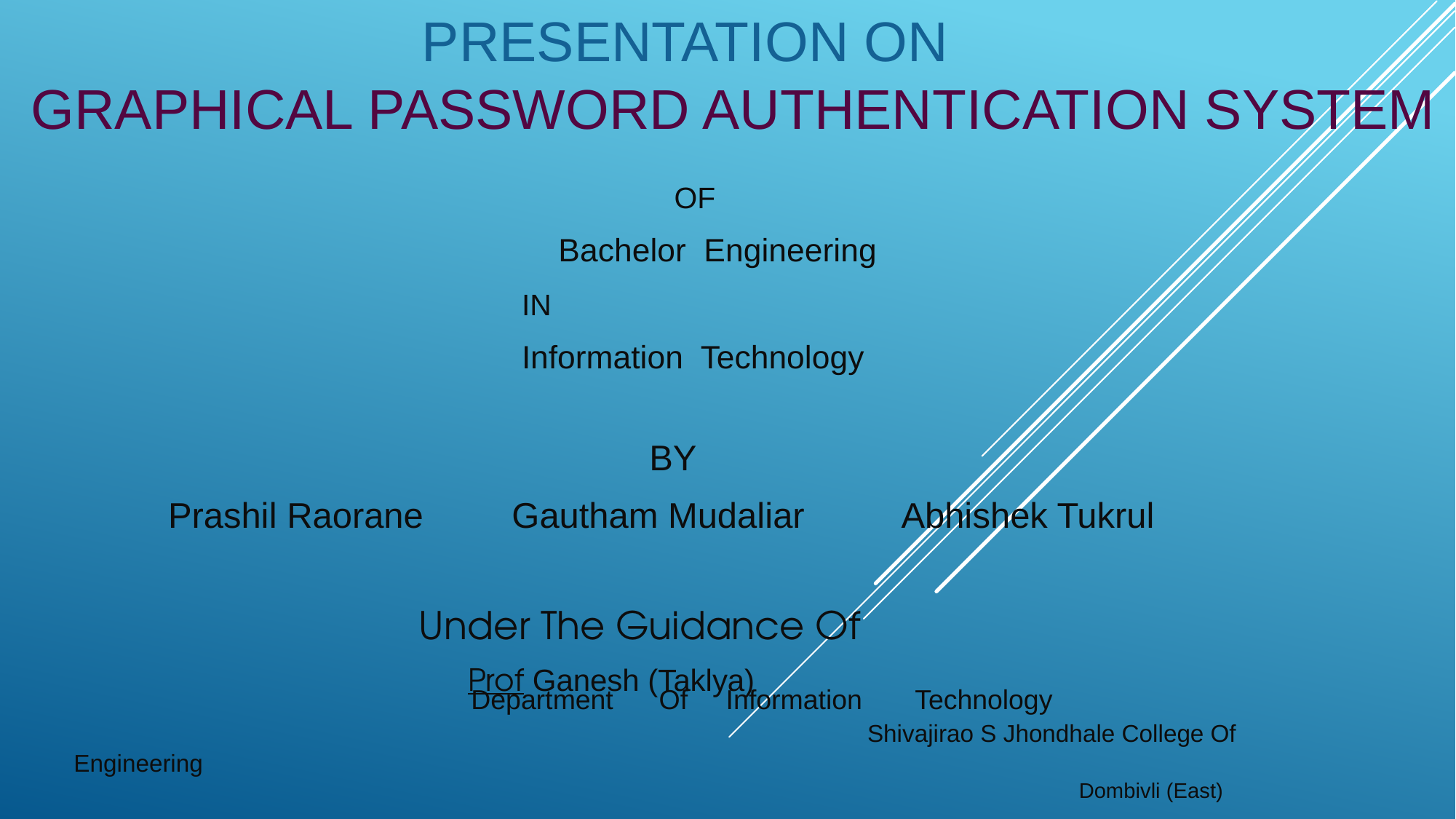

# Presentation ON Graphical password authentication system
                                     OF
                        Bachelor  Engineering
					         IN
         	         Information  Technology

                                                                               BY
           Prashil Raorane         Gautham Mudaliar          Abhishek Tukrul

                                  Under The Guidance Of
			                                     Prof Ganesh (Taklya)

                                                    Department      Of     Information       Technology
							    Shivajirao S Jhondhale College Of Engineering
								                      Dombivli (East)